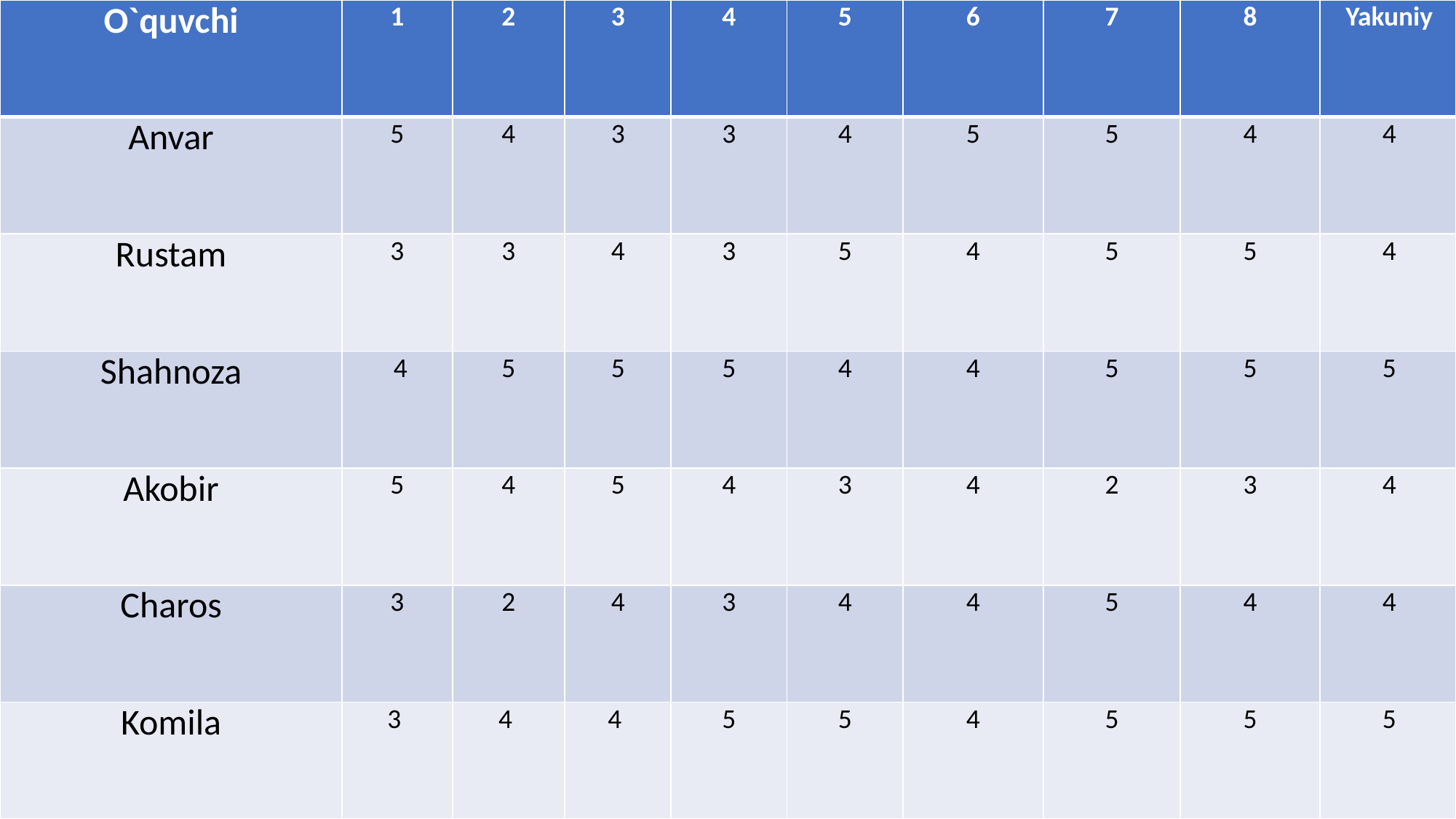

| O`quvchi | 1 | 2 | 3 | 4 | 5 | 6 | 7 | 8 | Yakuniy |
| --- | --- | --- | --- | --- | --- | --- | --- | --- | --- |
| Anvar | 5 | 4 | 3 | 3 | 4 | 5 | 5 | 4 | 4 |
| Rustam | 3 | 3 | 4 | 3 | 5 | 4 | 5 | 5 | 4 |
| Shahnoza | 4 | 5 | 5 | 5 | 4 | 4 | 5 | 5 | 5 |
| Akobir | 5 | 4 | 5 | 4 | 3 | 4 | 2 | 3 | 4 |
| Charos | 3 | 2 | 4 | 3 | 4 | 4 | 5 | 4 | 4 |
| Komila | 3 | 4 | 4 | 5 | 5 | 4 | 5 | 5 | 5 |
#